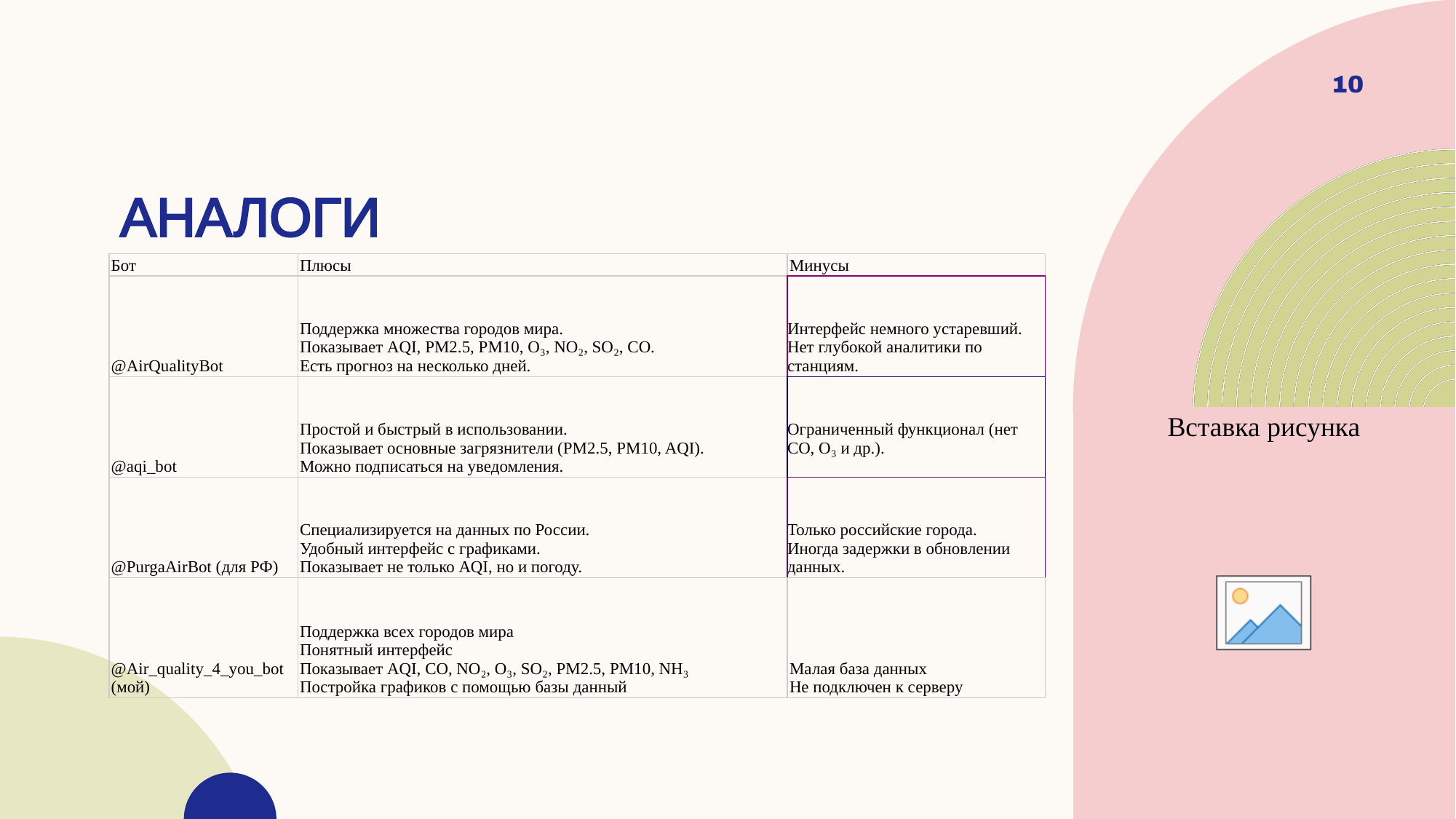

10
# Аналоги
| Бот | Плюсы | Минусы |
| --- | --- | --- |
| @AirQualityBot | Поддержка множества городов мира. Показывает AQI, PM2.5, PM10, O₃, NO₂, SO₂, CO. Есть прогноз на несколько дней. | Интерфейс немного устаревший. Нет глубокой аналитики по станциям. |
| @aqi\_bot | Простой и быстрый в использовании. Показывает основные загрязнители (PM2.5, PM10, AQI). Можно подписаться на уведомления. | Ограниченный функционал (нет CO, O₃ и др.). |
| @PurgaAirBot (для РФ) | Специализируется на данных по России. Удобный интерфейс с графиками. Показывает не только AQI, но и погоду. | Только российские города. Иногда задержки в обновлении данных. |
| @Air\_quality\_4\_you\_bot (мой) | Поддержка всех городов мира Понятный интерфейс Показывает AQI, CO, NO₂, O₃, SO₂, PM2.5, PM10, NH₃ Постройка графиков с помощью базы данный | Малая база данных Не подключен к серверу |